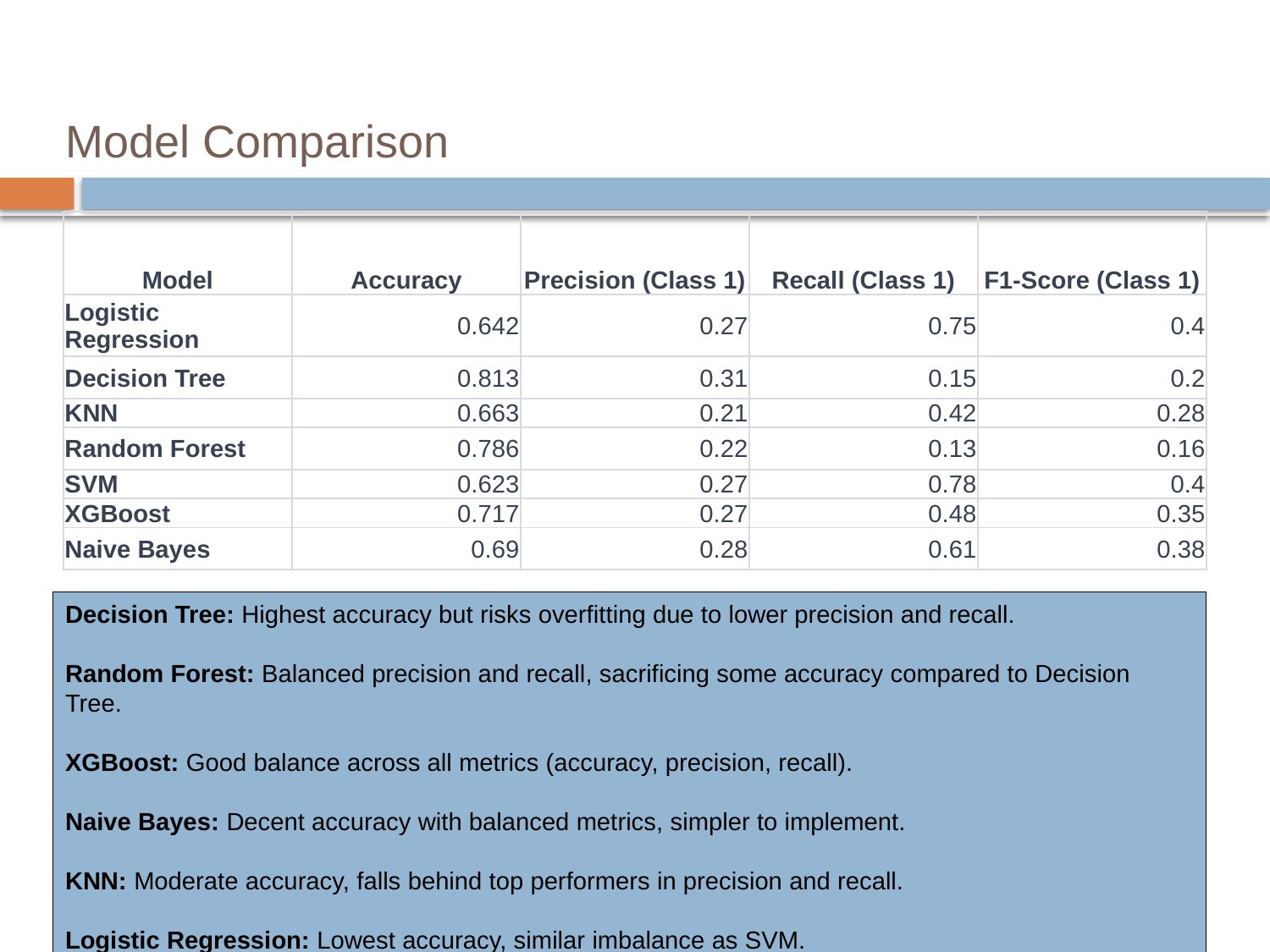

# Model Comparison
| Model | Accuracy | Precision (Class 1) | Recall (Class 1) | F1-Score (Class 1) |
| --- | --- | --- | --- | --- |
| Logistic Regression | 0.642 | 0.27 | 0.75 | 0.4 |
| Decision Tree | 0.813 | 0.31 | 0.15 | 0.2 |
| KNN | 0.663 | 0.21 | 0.42 | 0.28 |
| Random Forest | 0.786 | 0.22 | 0.13 | 0.16 |
| SVM | 0.623 | 0.27 | 0.78 | 0.4 |
| XGBoost | 0.717 | 0.27 | 0.48 | 0.35 |
| Naive Bayes | 0.69 | 0.28 | 0.61 | 0.38 |
Decision Tree: Highest accuracy but risks overfitting due to lower precision and recall.

Random Forest: Balanced precision and recall, sacrificing some accuracy compared to Decision Tree.

XGBoost: Good balance across all metrics (accuracy, precision, recall).

Naive Bayes: Decent accuracy with balanced metrics, simpler to implement.

KNN: Moderate accuracy, falls behind top performers in precision and recall.

Logistic Regression: Lowest accuracy, similar imbalance as SVM.